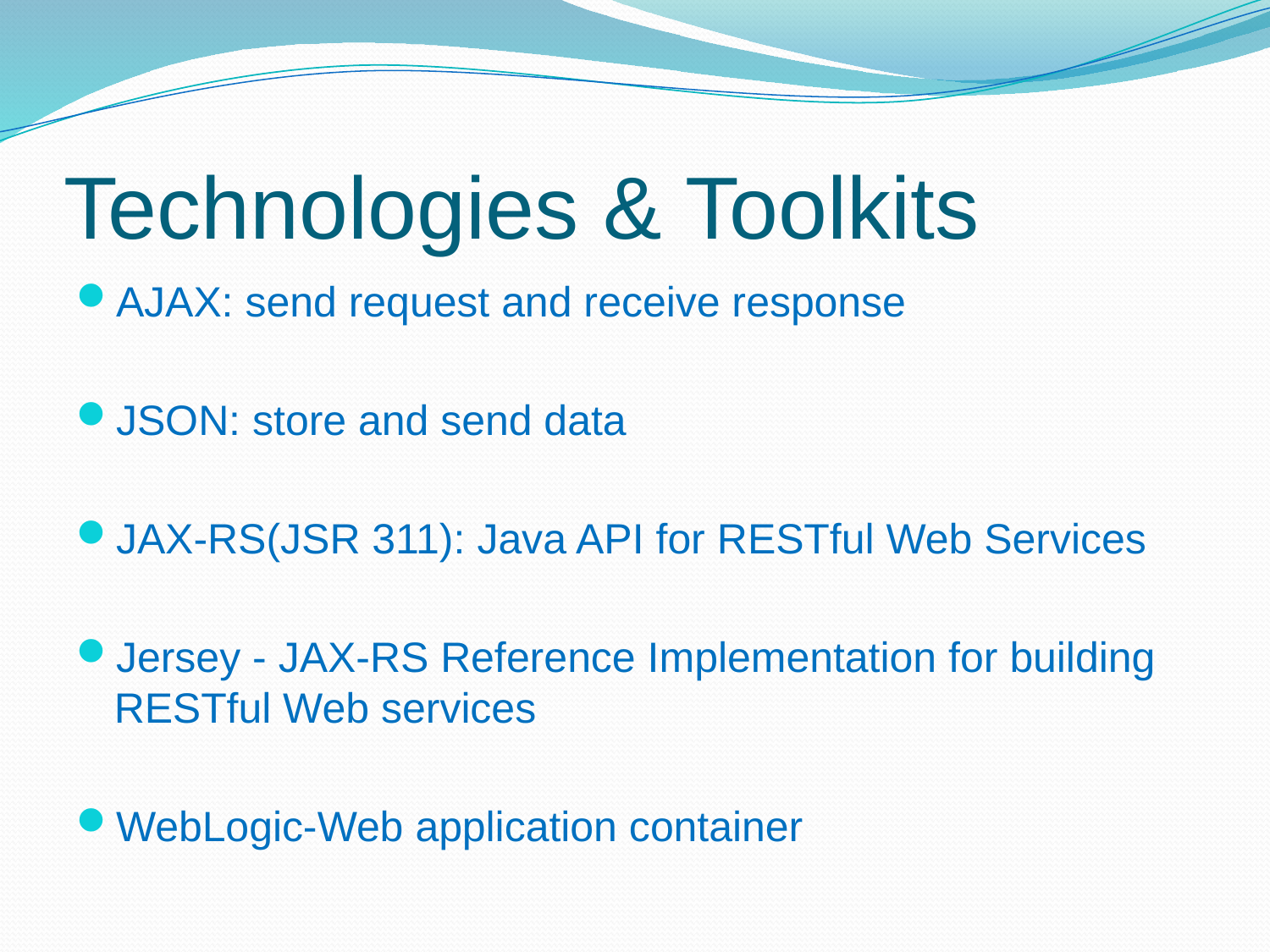

# Technologies & Toolkits
AJAX: send request and receive response

JSON: store and send data

JAX-RS(JSR 311): Java API for RESTful Web Services

Jersey - JAX-RS Reference Implementation for building RESTful Web services

WebLogic-Web application container